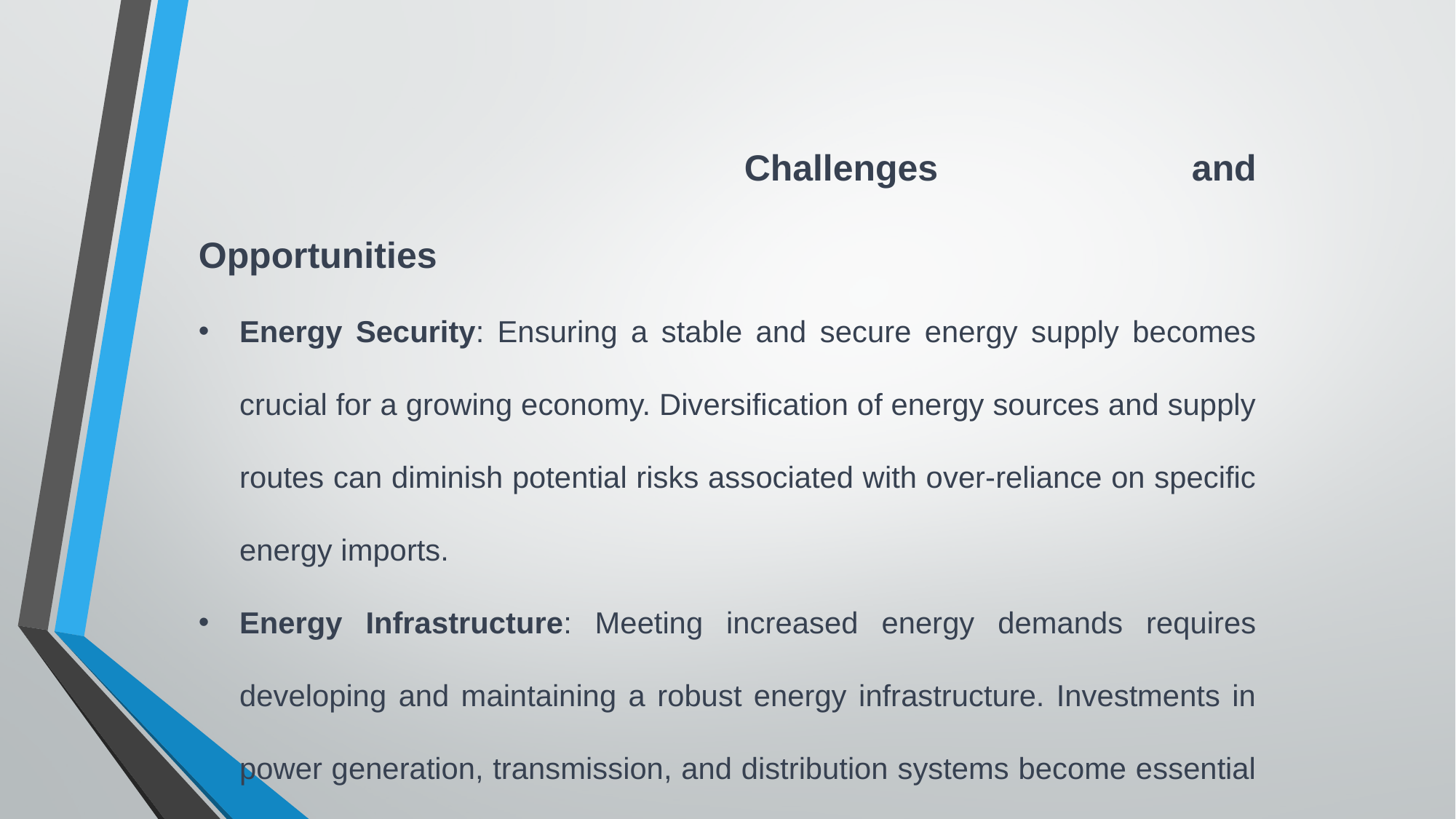

Challenges and Opportunities
Energy Security: Ensuring a stable and secure energy supply becomes crucial for a growing economy. Diversification of energy sources and supply routes can diminish potential risks associated with over-reliance on specific energy imports.
Energy Infrastructure: Meeting increased energy demands requires developing and maintaining a robust energy infrastructure. Investments in power generation, transmission, and distribution systems become essential to avoid energy shortages and blackouts.